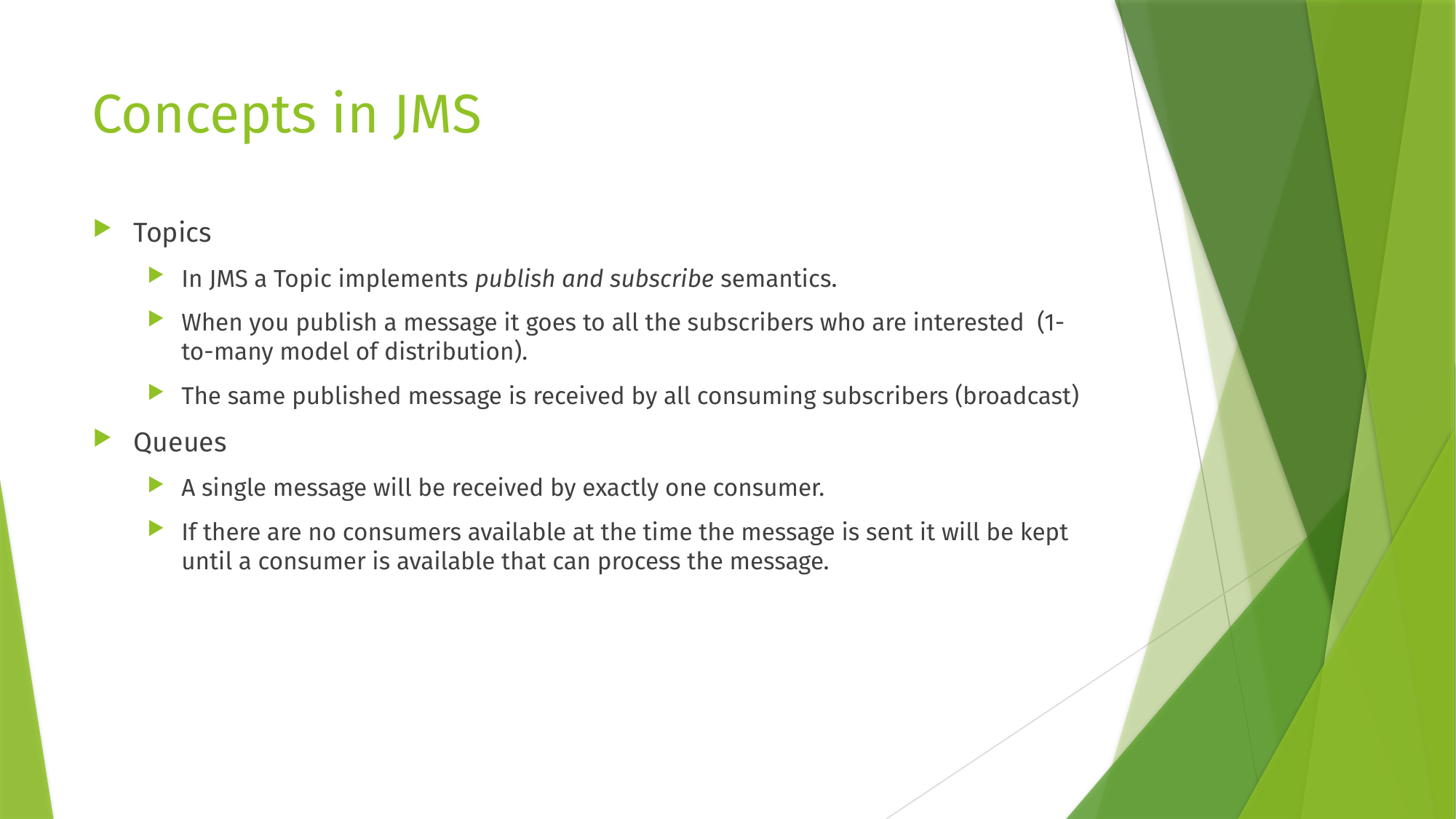

# Concepts in JMS
Topics
In JMS a Topic implements publish and subscribe semantics.
When you publish a message it goes to all the subscribers who are interested  (1-to-many model of distribution).
The same published message is received by all consuming subscribers (broadcast)
Queues
A single message will be received by exactly one consumer.
If there are no consumers available at the time the message is sent it will be kept until a consumer is available that can process the message.